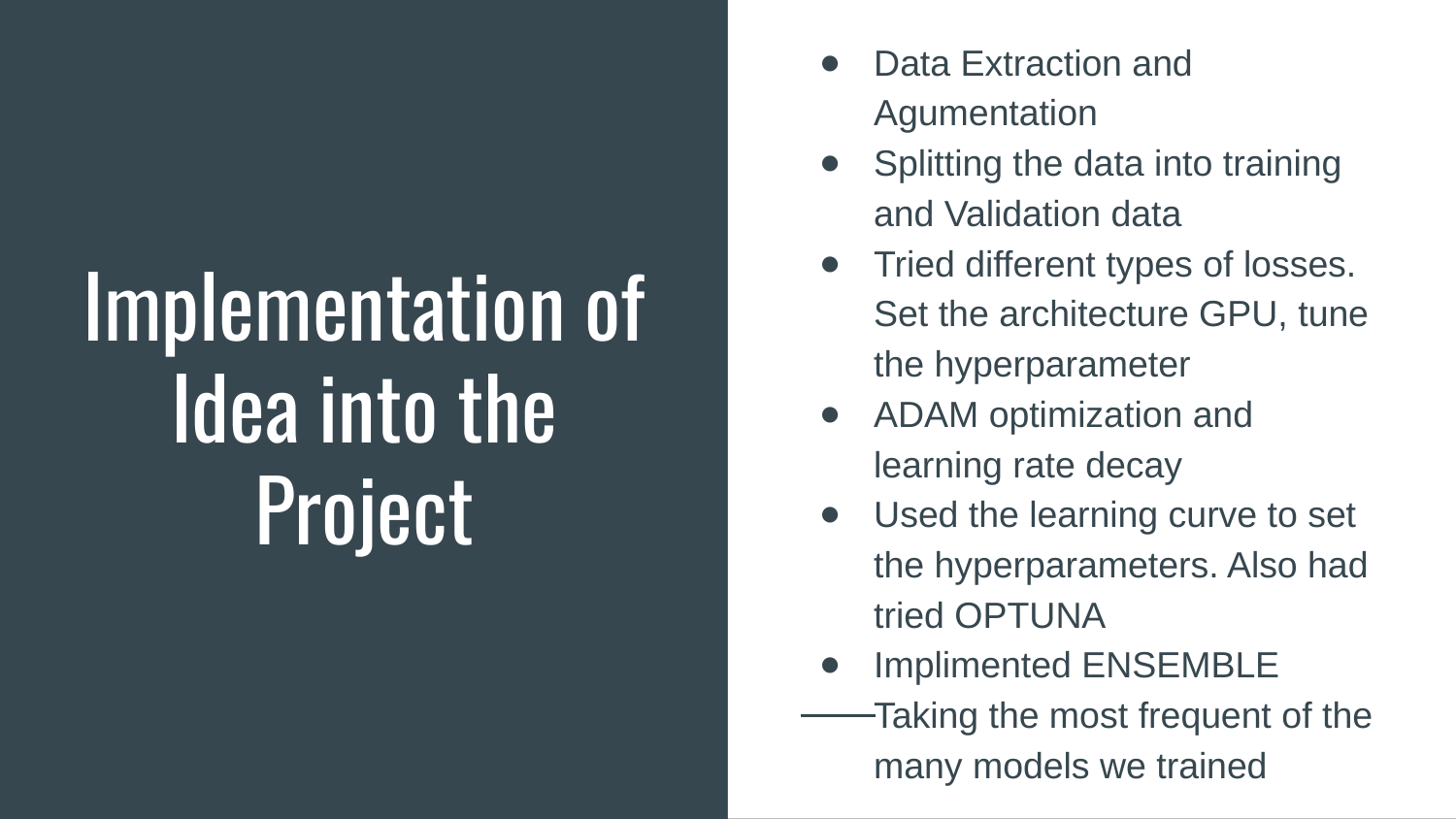

Data Extraction and Agumentation
Splitting the data into training and Validation data
Tried different types of losses. Set the architecture GPU, tune the hyperparameter
ADAM optimization and learning rate decay
Used the learning curve to set the hyperparameters. Also had tried OPTUNA
Implimented ENSEMBLE Taking the most frequent of the many models we trained
# Implementation of Idea into the Project